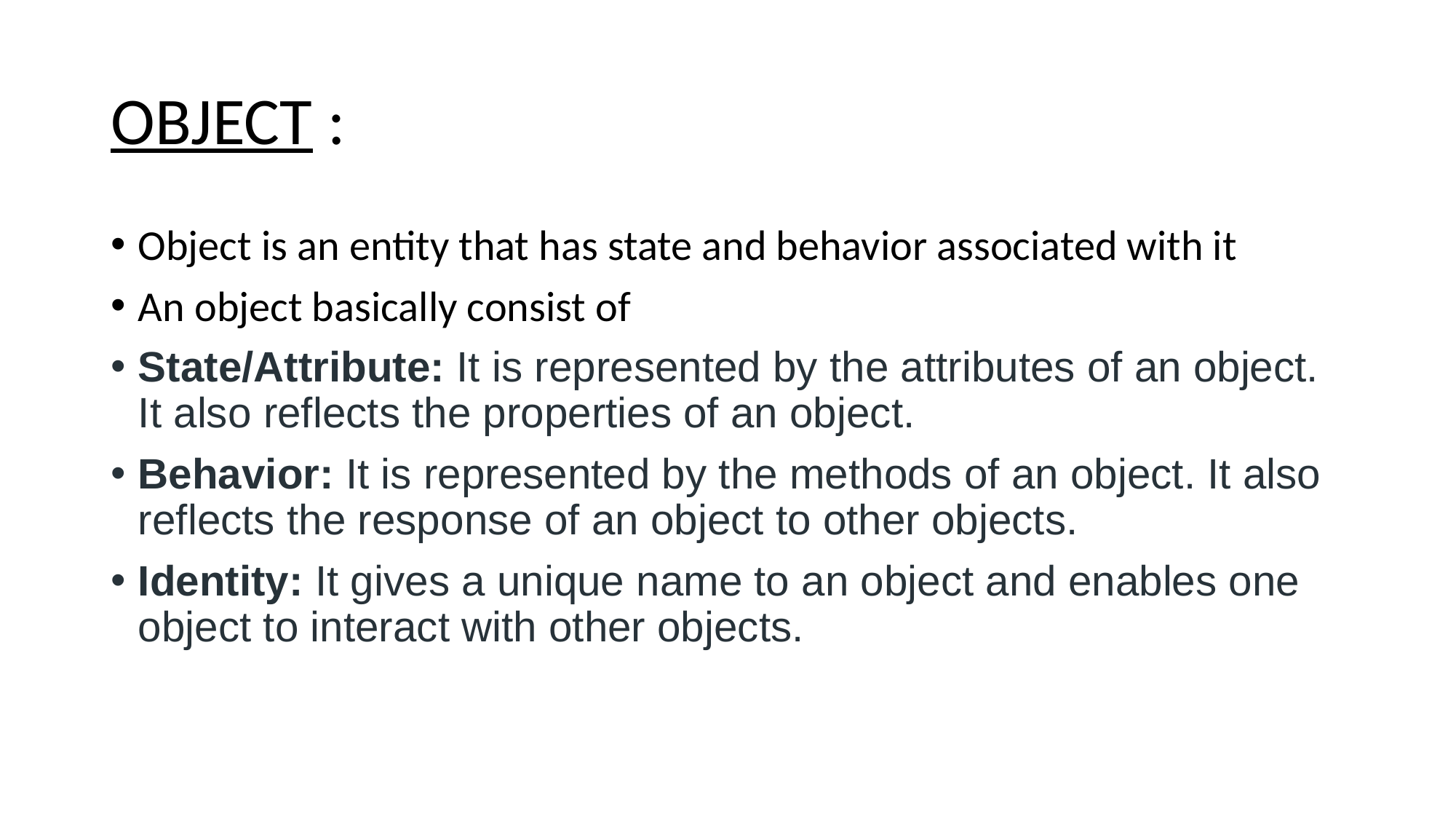

# OBJECT :
Object is an entity that has state and behavior associated with it
An object basically consist of
State/Attribute: It is represented by the attributes of an object. It also reflects the properties of an object.
Behavior: It is represented by the methods of an object. It also reflects the response of an object to other objects.
Identity: It gives a unique name to an object and enables one object to interact with other objects.